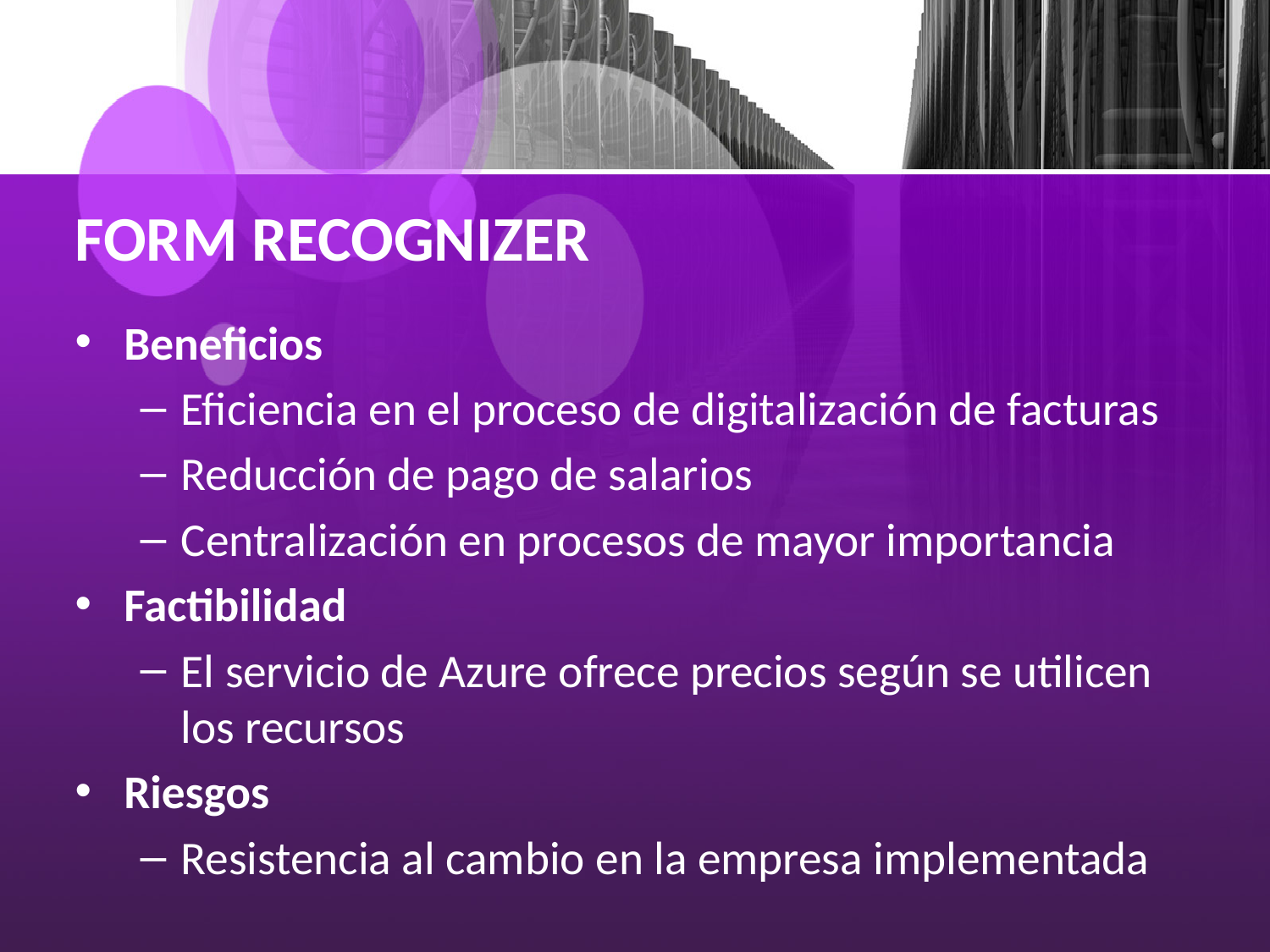

# FORM RECOGNIZER
Beneficios
Eficiencia en el proceso de digitalización de facturas
Reducción de pago de salarios
Centralización en procesos de mayor importancia
Factibilidad
El servicio de Azure ofrece precios según se utilicen los recursos
Riesgos
Resistencia al cambio en la empresa implementada